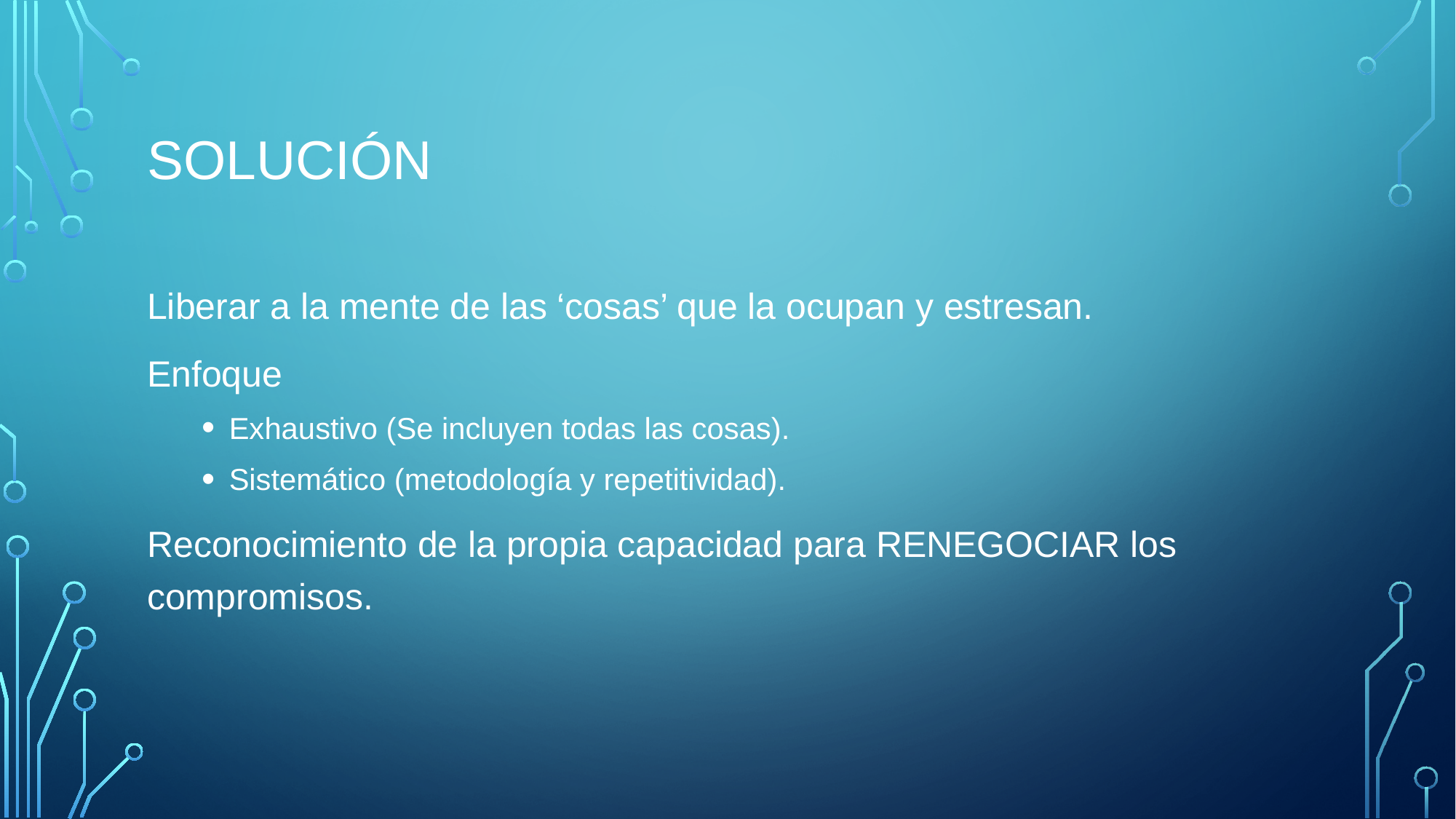

# solución
Liberar a la mente de las ‘cosas’ que la ocupan y estresan.
Enfoque
Exhaustivo (Se incluyen todas las cosas).
Sistemático (metodología y repetitividad).
Reconocimiento de la propia capacidad para RENEGOCIAR los compromisos.